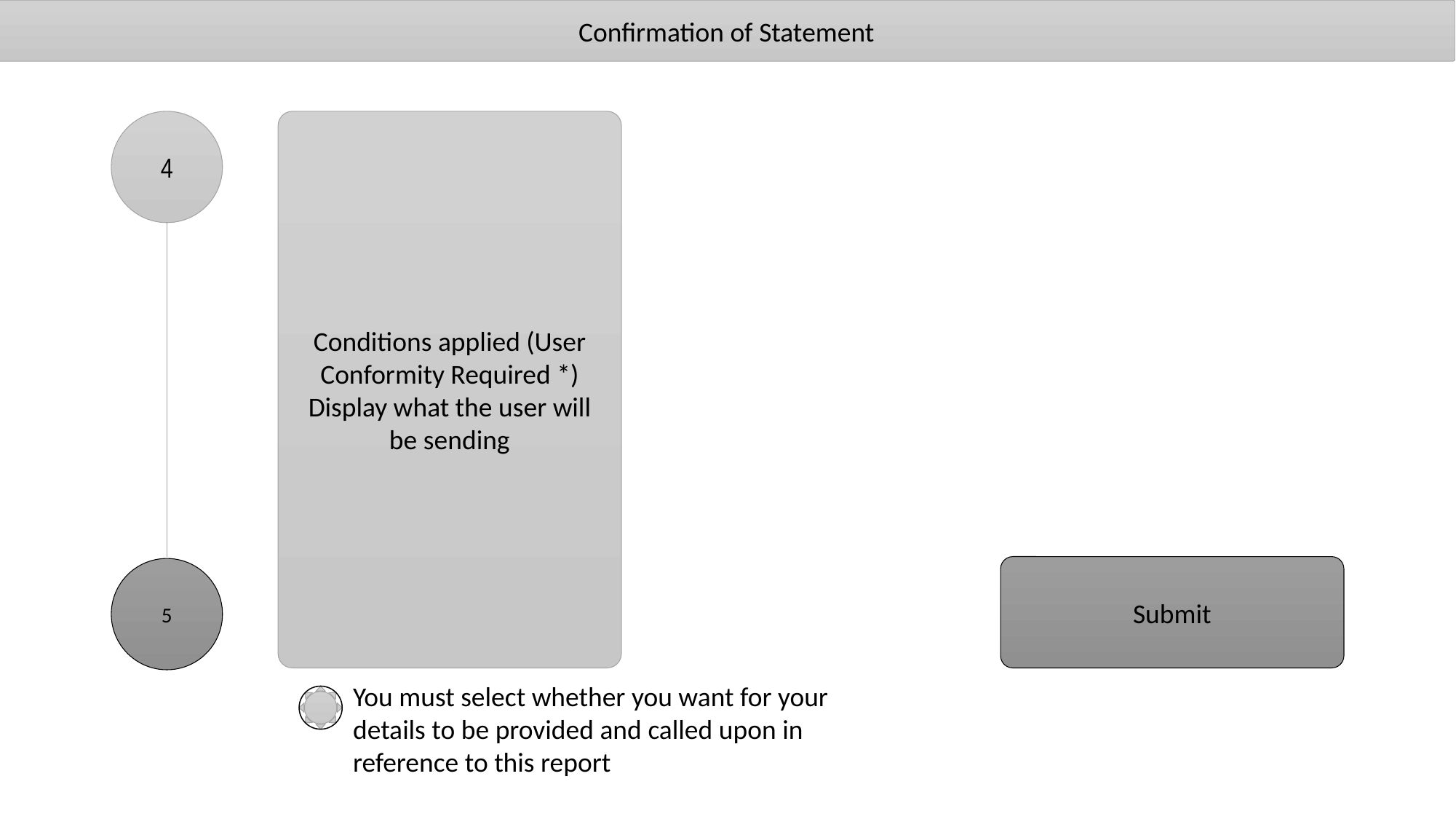

Confirmation of Statement
4
Conditions applied (User Conformity Required *)
Display what the user will be sending
Submit
5
You must select whether you want for your details to be provided and called upon in reference to this report